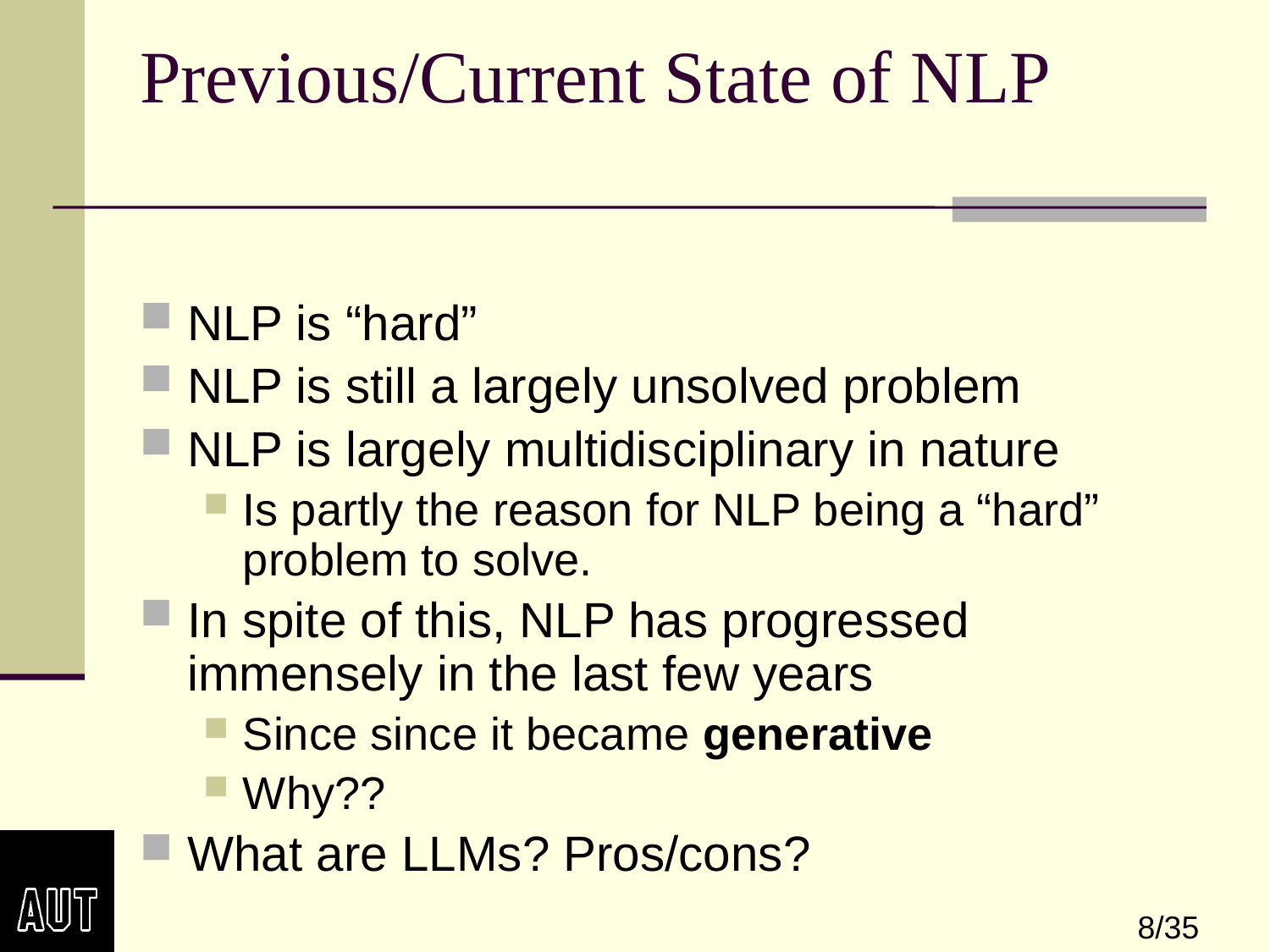

# Previous/Current State of NLP

NLP is “hard”
NLP is still a largely unsolved problem
NLP is largely multidisciplinary in nature
Is partly the reason for NLP being a “hard” problem to solve.
In spite of this, NLP has progressed immensely in the last few years
Since since it became generative
Why??
What are LLMs? Pros/cons?